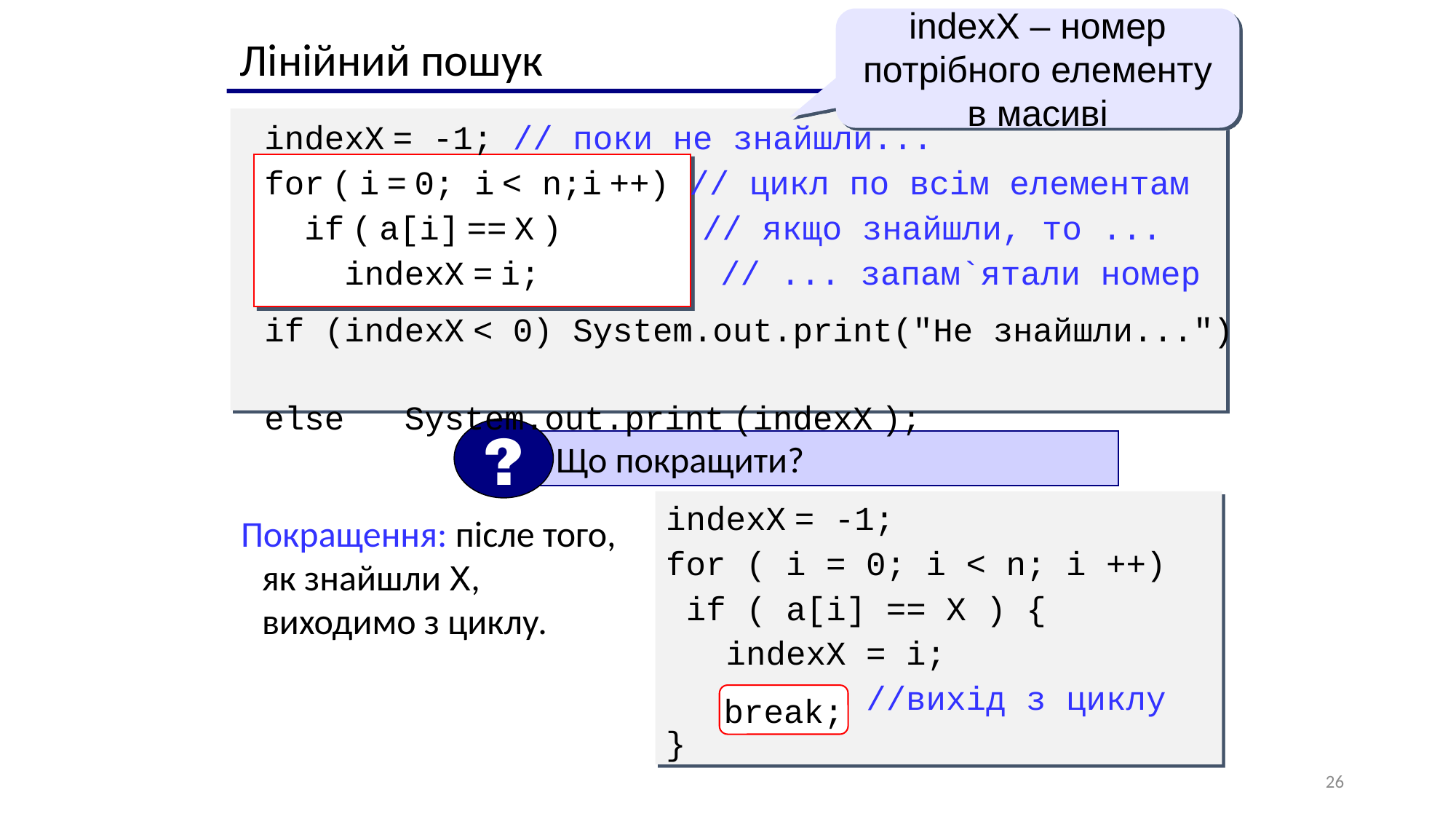

indexX – номер потрібного елементу в масиві
Лінійний пошук

 indexX = -1; // поки не знайшли...
 for ( i = 0; i < n;i ++) // цикл по всім елементам
   if ( a[i] == X )       // якщо знайшли, то ...
     indexX = i;         // ... запам`ятали номер
 if (indexX < 0) System.out.print("Не знайшли...")
 else   System.out.print (indexX );

?
  Що покращити?
indexX = -1;
for ( i = 0; i < n; i ++)
 if ( a[i] == X ) {
   indexX = i;
   break; //вихід з циклу
}
Покращення: післе того, як знайшли X, виходимо з циклу.
break;
26